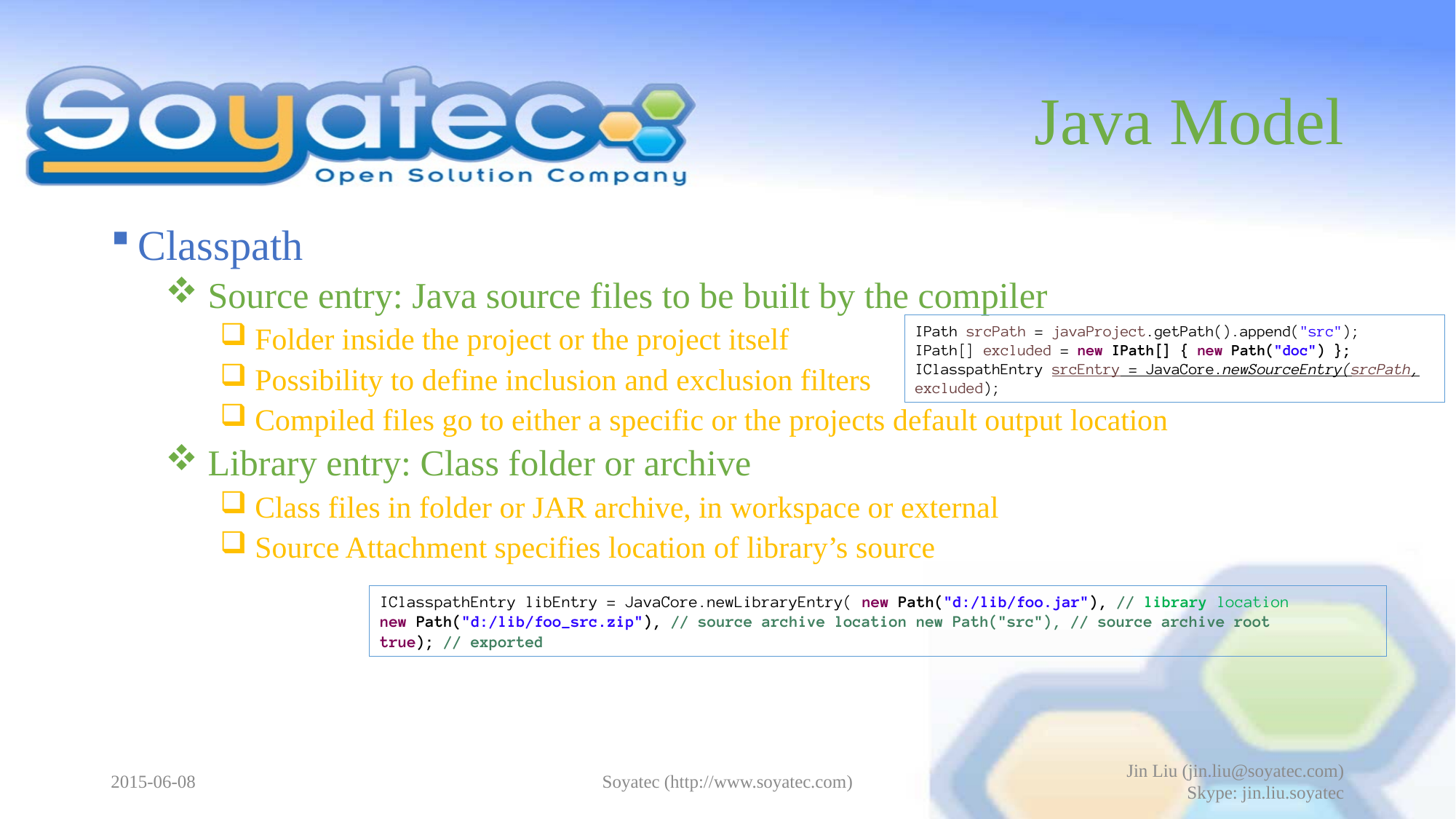

# Java Model
Classpath
 Source entry: Java source files to be built by the compiler
 Folder inside the project or the project itself
 Possibility to define inclusion and exclusion filters
 Compiled files go to either a specific or the projects default output location
 Library entry: Class folder or archive
 Class files in folder or JAR archive, in workspace or external
 Source Attachment specifies location of library’s source
IPath srcPath = javaProject.getPath().append("src");
IPath[] excluded = new IPath[] { new Path("doc") };
IClasspathEntry srcEntry = JavaCore.newSourceEntry(srcPath,
excluded);
IClasspathEntry libEntry = JavaCore.newLibraryEntry( new Path("d:/lib/foo.jar"), // library location
new Path("d:/lib/foo_src.zip"), // source archive location new Path("src"), // source archive root
true); // exported
2015-06-08
Soyatec (http://www.soyatec.com)
Jin Liu (jin.liu@soyatec.com)
Skype: jin.liu.soyatec